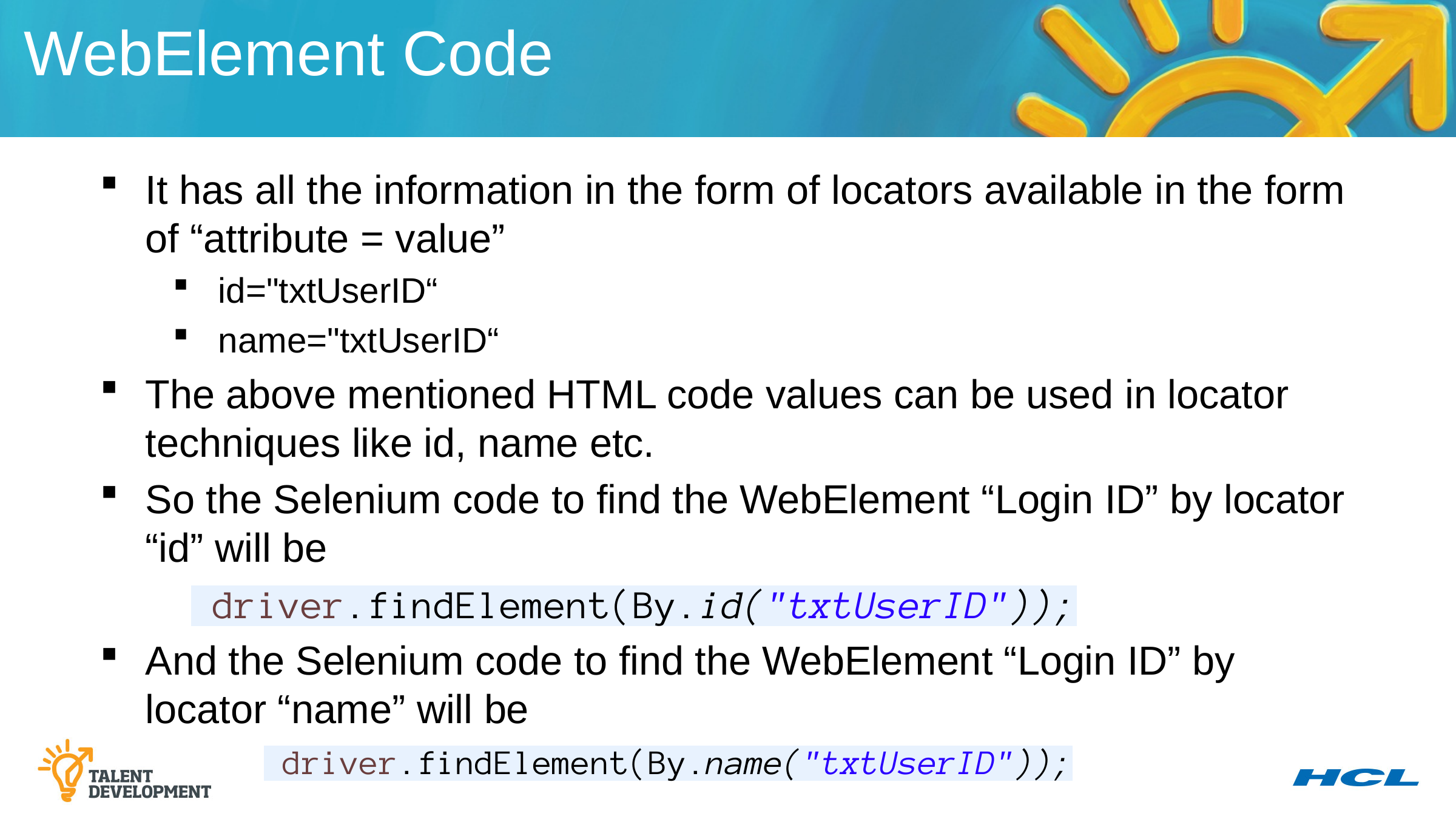

WebElement Code
It has all the information in the form of locators available in the form of “attribute = value”
id="txtUserID“
name="txtUserID“
The above mentioned HTML code values can be used in locator techniques like id, name etc.
So the Selenium code to find the WebElement “Login ID” by locator “id” will be
	 driver.findElement(By.id("txtUserID"));
And the Selenium code to find the WebElement “Login ID” by locator “name” will be
	 driver.findElement(By.name("txtUserID"));